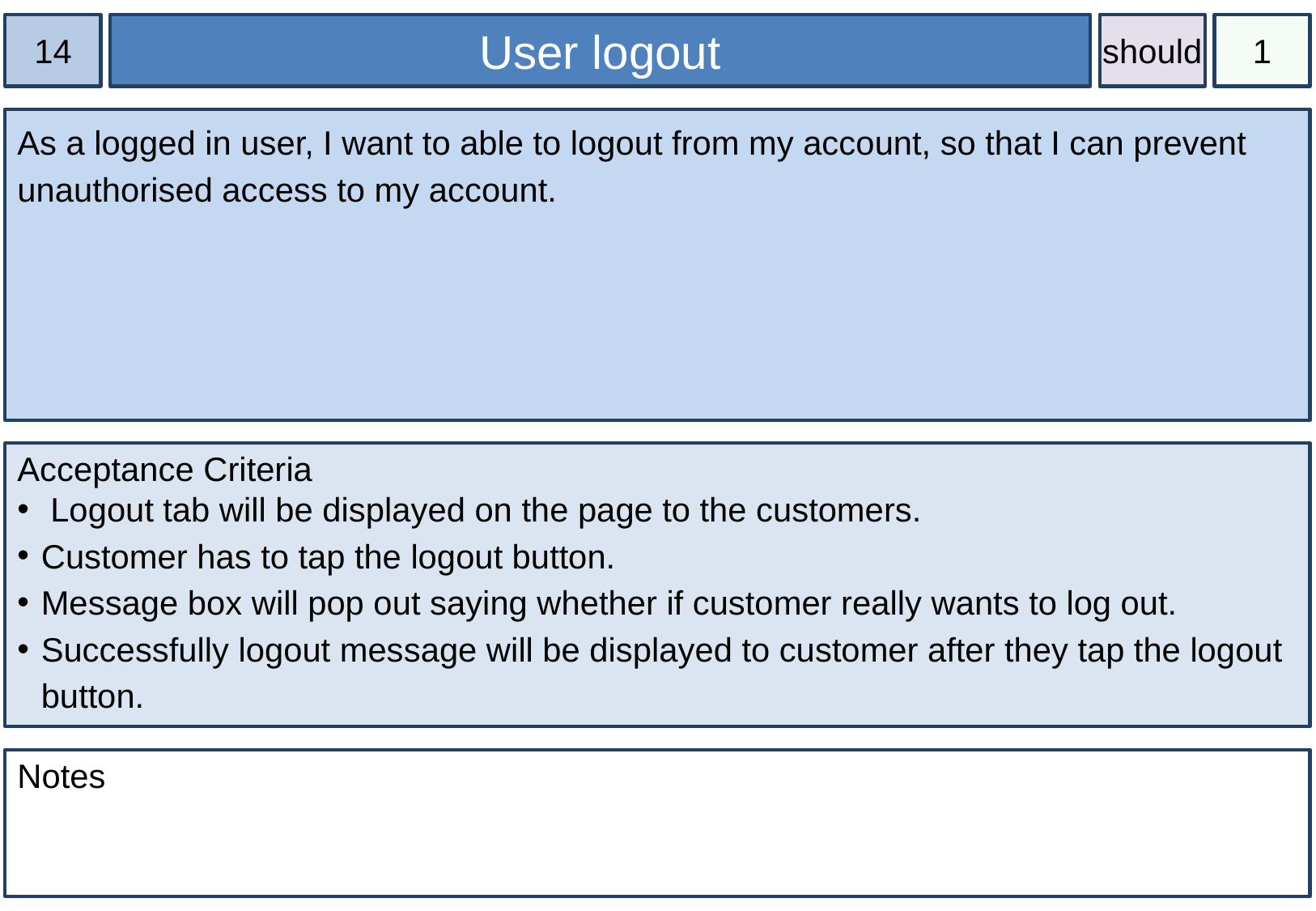

14
User logout
should
1
As a logged in user, I want to able to logout from my account, so that I can prevent unauthorised access to my account.
Acceptance Criteria
 Logout tab will be displayed on the page to the customers.
Customer has to tap the logout button.
Message box will pop out saying whether if customer really wants to log out.
Successfully logout message will be displayed to customer after they tap the logout button.

Notes